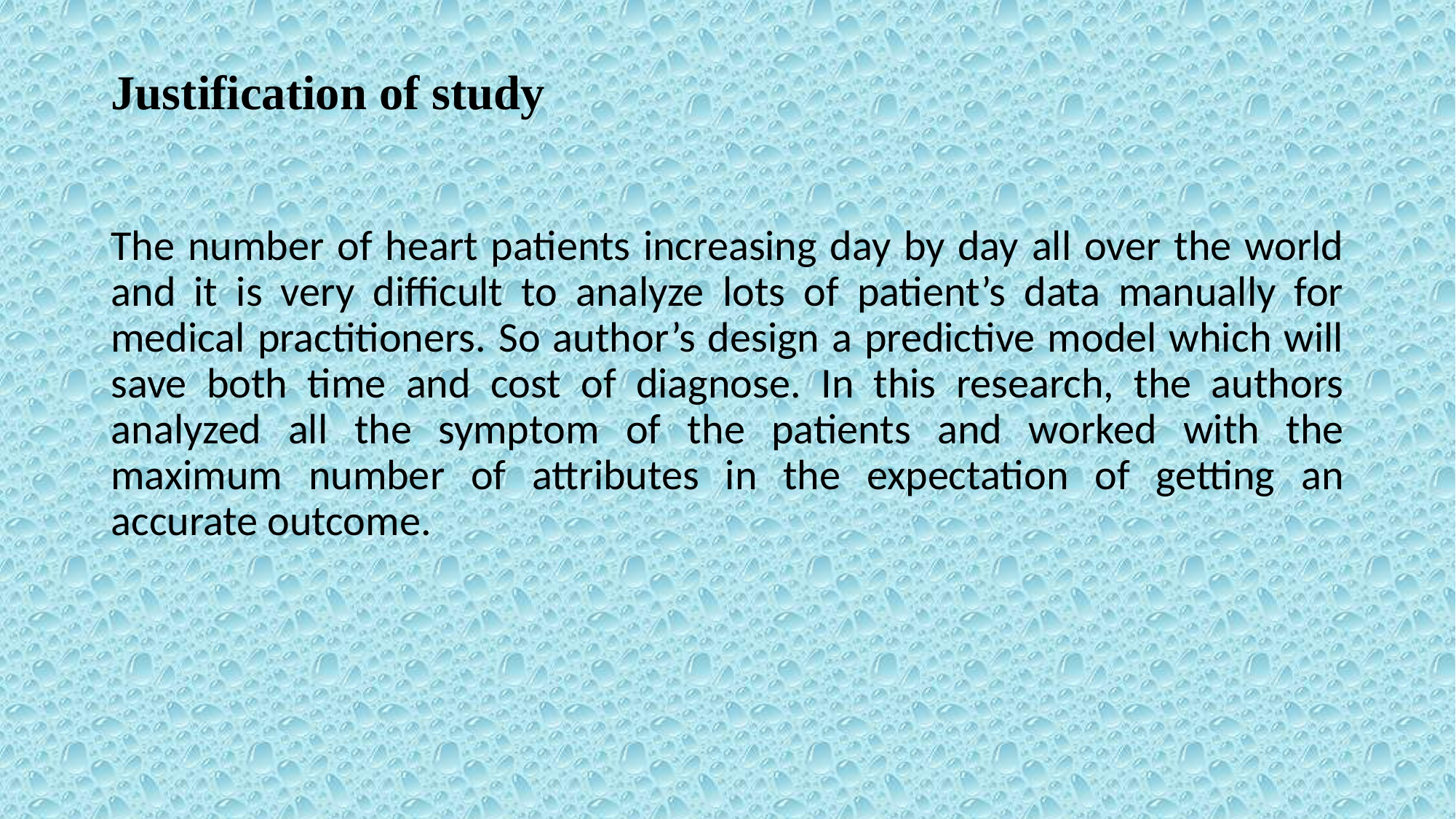

# Justification of study
The number of heart patients increasing day by day all over the world and it is very difficult to analyze lots of patient’s data manually for medical practitioners. So author’s design a predictive model which will save both time and cost of diagnose. In this research, the authors analyzed all the symptom of the patients and worked with the maximum number of attributes in the expectation of getting an accurate outcome.